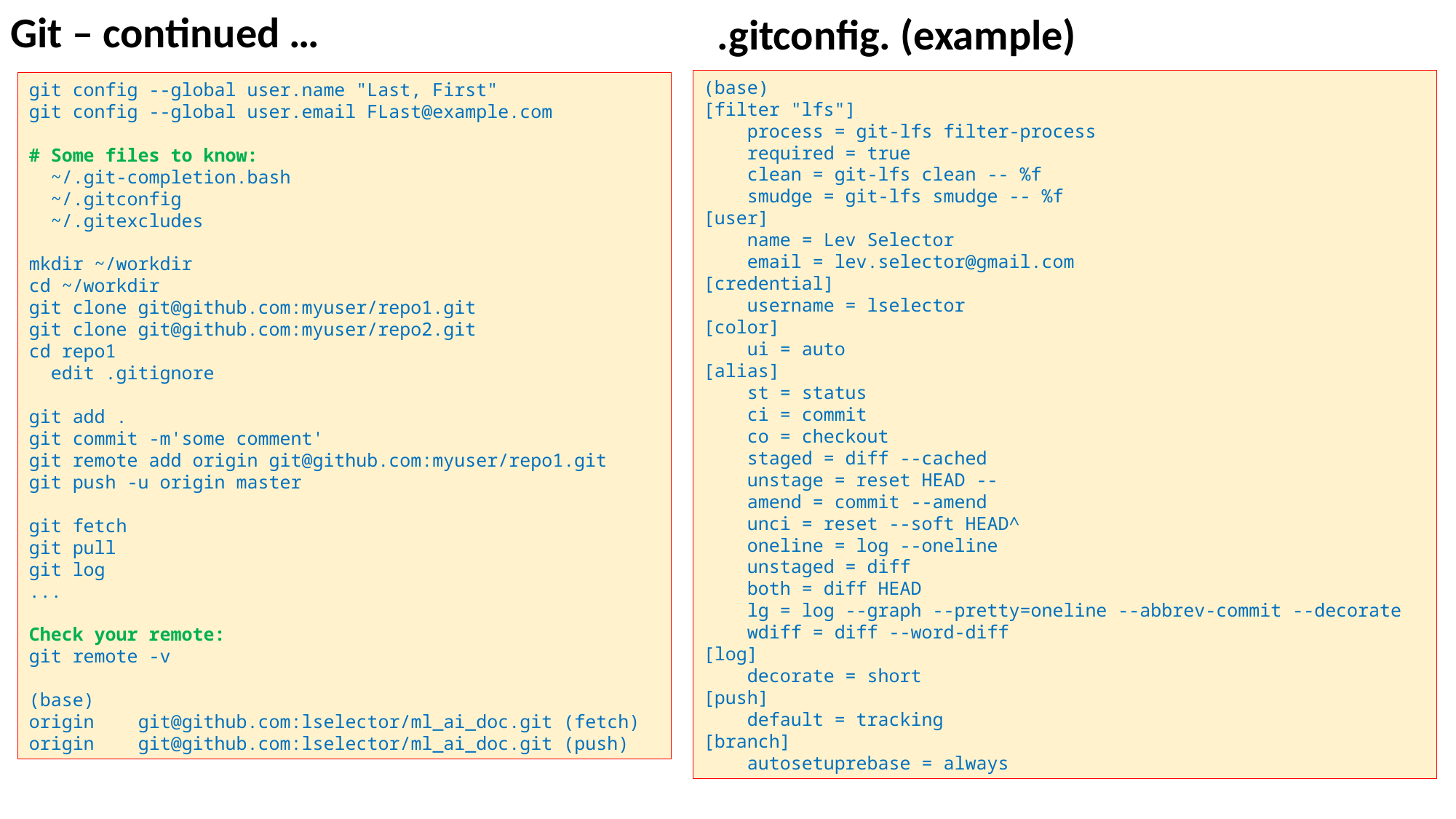

Git – continued …
.gitconfig. (example)
(base)
[filter "lfs"]
    process = git-lfs filter-process
    required = true
    clean = git-lfs clean -- %f
    smudge = git-lfs smudge -- %f
[user]
    name = Lev Selector
    email = lev.selector@gmail.com
[credential]
    username = lselector
[color]
    ui = auto
[alias]
    st = status
    ci = commit
    co = checkout
    staged = diff --cached
    unstage = reset HEAD --
    amend = commit --amend
    unci = reset --soft HEAD^
    oneline = log --oneline
    unstaged = diff
    both = diff HEAD
    lg = log --graph --pretty=oneline --abbrev-commit --decorate
    wdiff = diff --word-diff
[log]
    decorate = short
[push]
    default = tracking
[branch]
    autosetuprebase = always
git config --global user.name "Last, First"
git config --global user.email FLast@example.com

# Some files to know:
  ~/.git-completion.bash
  ~/.gitconfig
  ~/.gitexcludes

mkdir ~/workdir
cd ~/workdir
git clone git@github.com:myuser/repo1.git
git clone git@github.com:myuser/repo2.git
cd repo1
  edit .gitignore

git add .
git commit -m'some comment'
git remote add origin git@github.com:myuser/repo1.git
git push -u origin master

git fetch
git pull
git log
...

Check your remote:
git remote -v                                                                                                    (base)
origin	git@github.com:lselector/ml_ai_doc.git (fetch)
origin	git@github.com:lselector/ml_ai_doc.git (push)